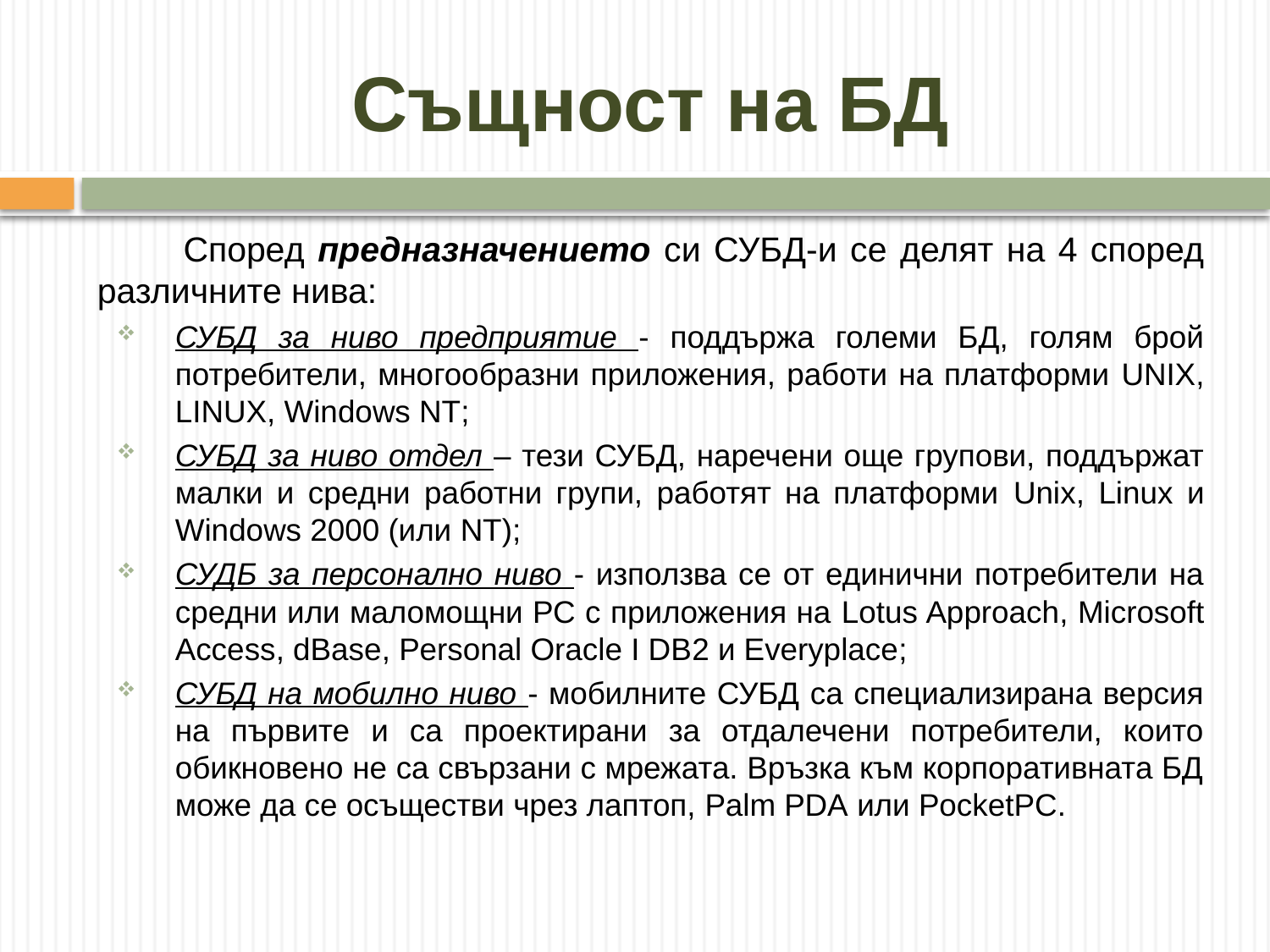

# Същност на БД
	Според предназначението си СУБД-и се делят на 4 според различните нива:
СУБД за ниво предприятие - поддържа големи БД, голям брой потребители, многообразни приложения, работи на платформи UNIX, LINUX, Windows NT;
СУБД за ниво отдел – тези СУБД, наречени още групови, поддържат малки и средни работни групи, работят на платформи Unix, Linux и Windows 2000 (или NT);
СУДБ за персонално ниво - използва се от единични потребители на средни или маломощни РС с приложения на Lotus Approach, Microsoft Access, dBase, Personal Oracle I DB2 и Everyplace;
СУБД на мобилно ниво - мобилните СУБД са специализирана версия на първите и са проектирани за отдалечени потребители, които обикновено не са свързани с мрежата. Връзка към корпоративната БД може да се осъществи чрез лаптоп, Palm PDA или PocketPC.